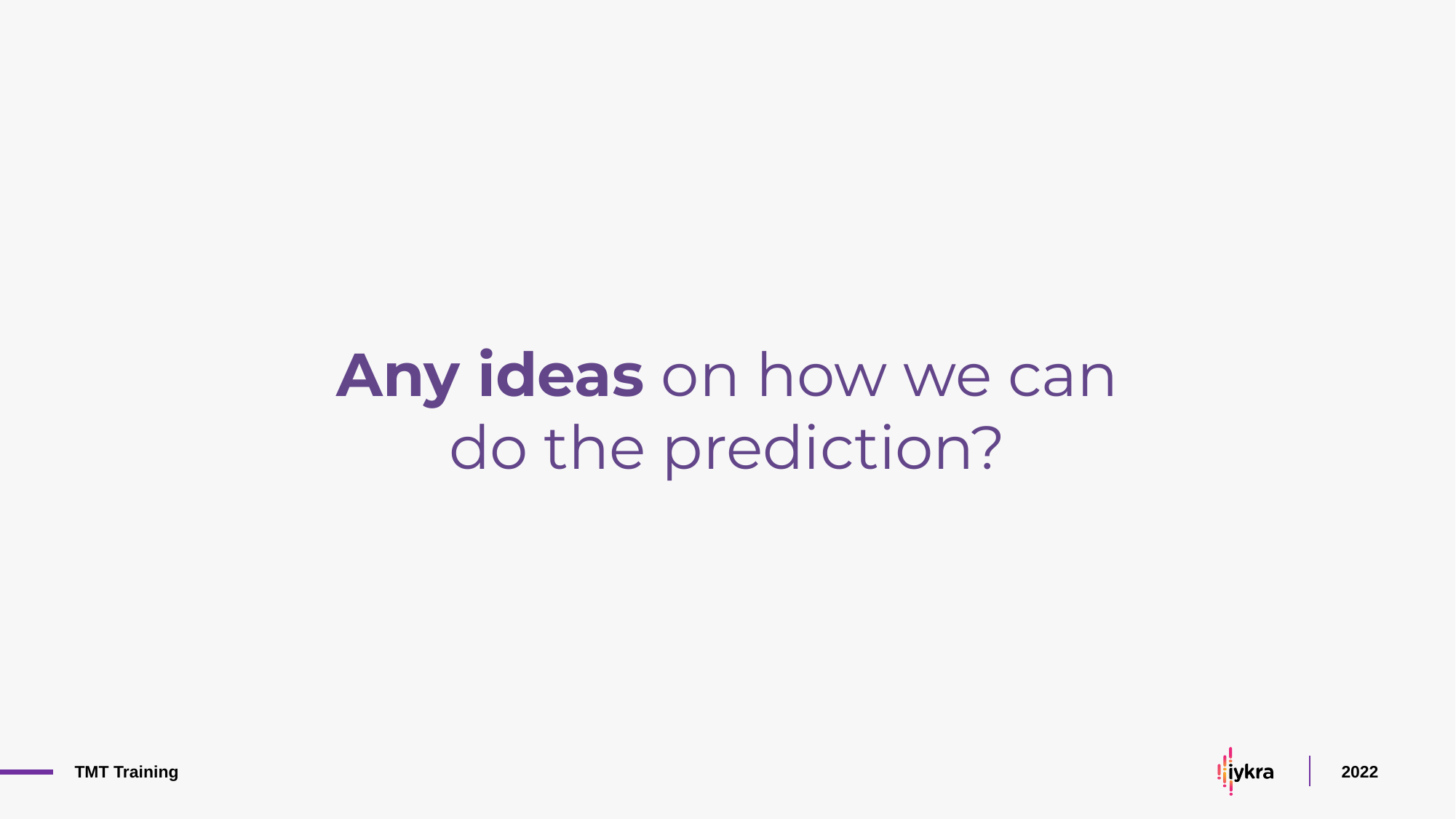

Any ideas on how we can
do the prediction?
TMT Training
2022